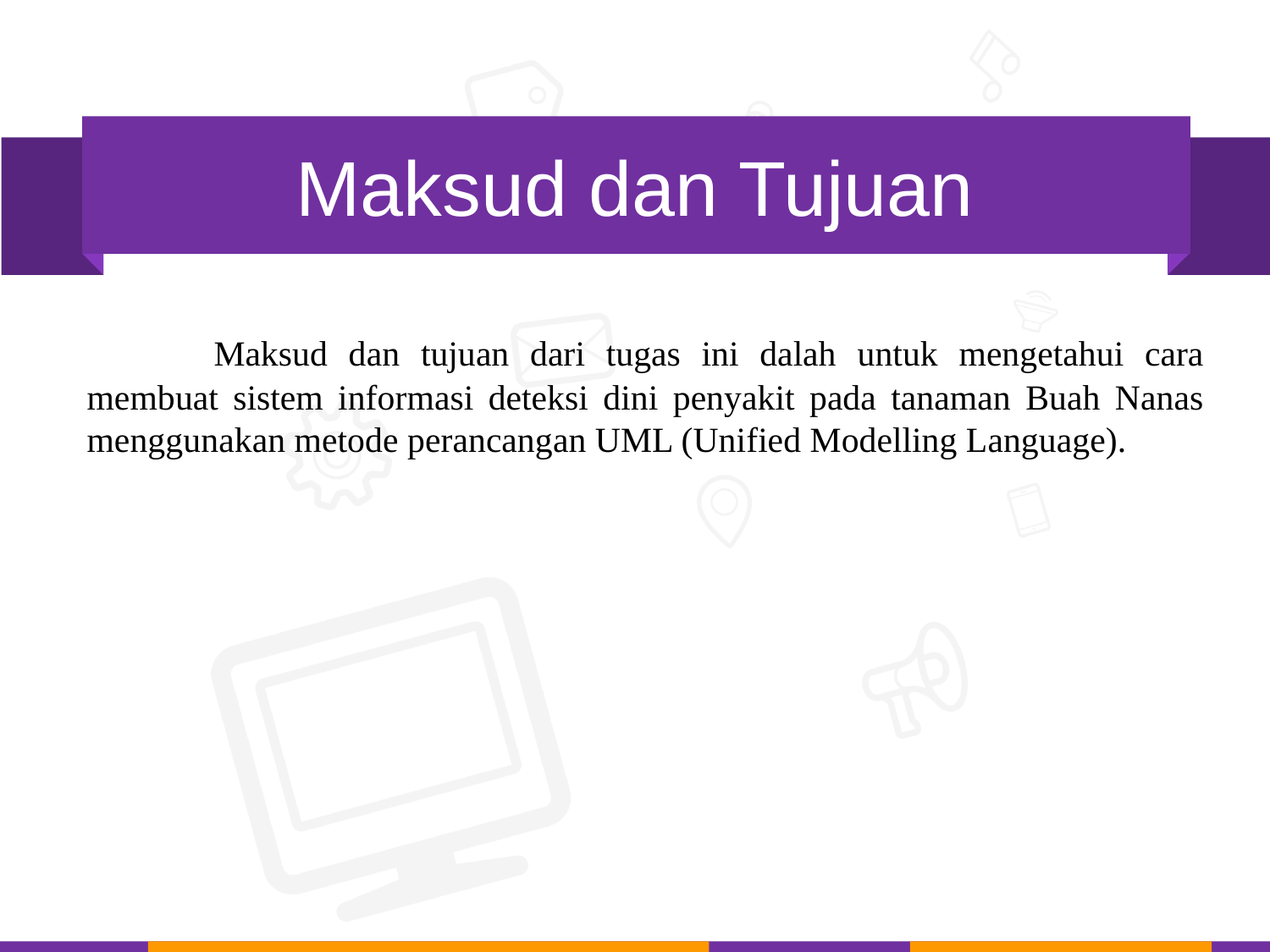

Maksud dan Tujuan
	Maksud dan tujuan dari tugas ini dalah untuk mengetahui cara membuat sistem informasi deteksi dini penyakit pada tanaman Buah Nanas menggunakan metode perancangan UML (Unified Modelling Language).